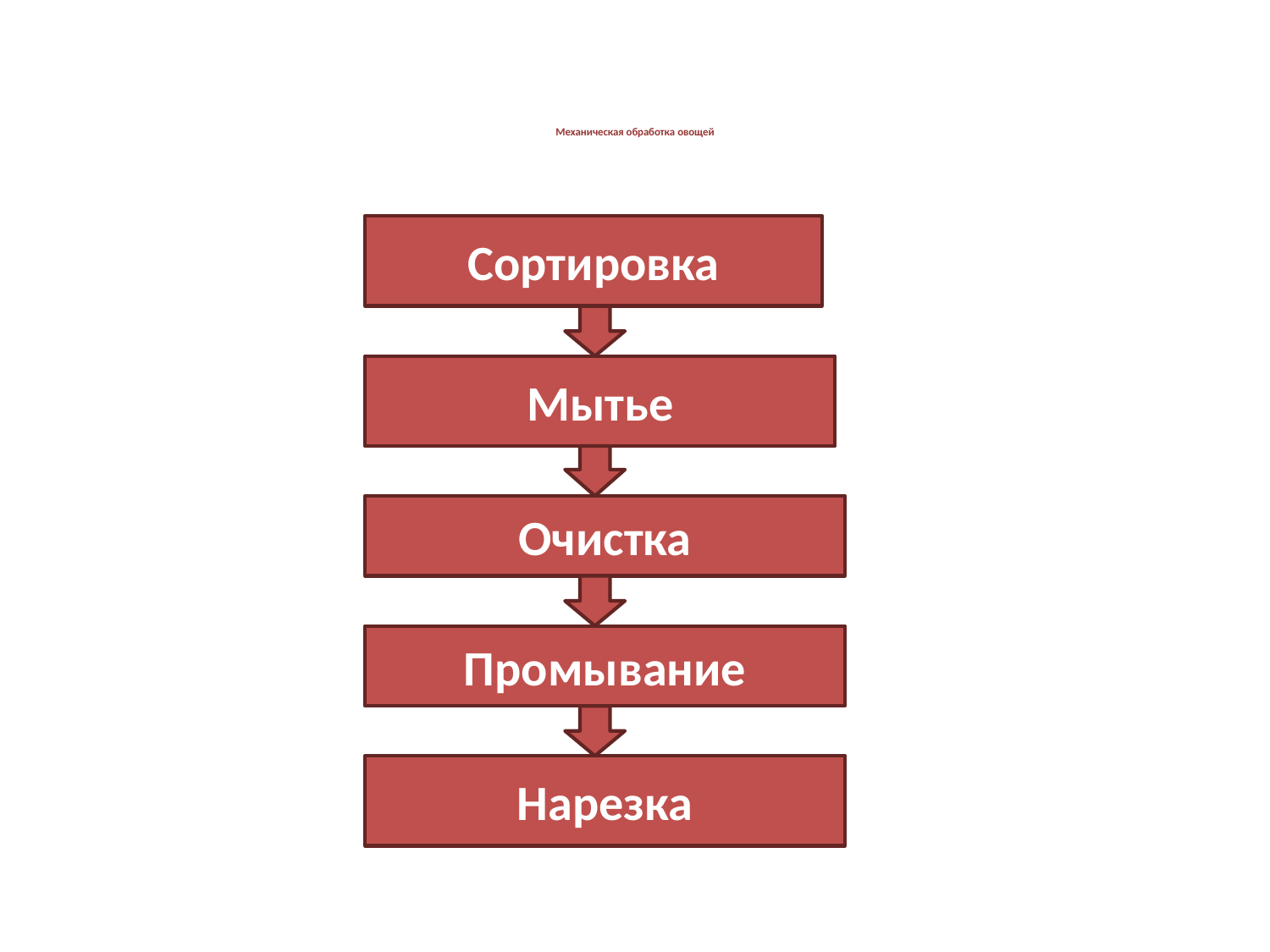

# Механическая обработка овощей
Сортировка

Мытье

Очистка

Промывание

Нарезка